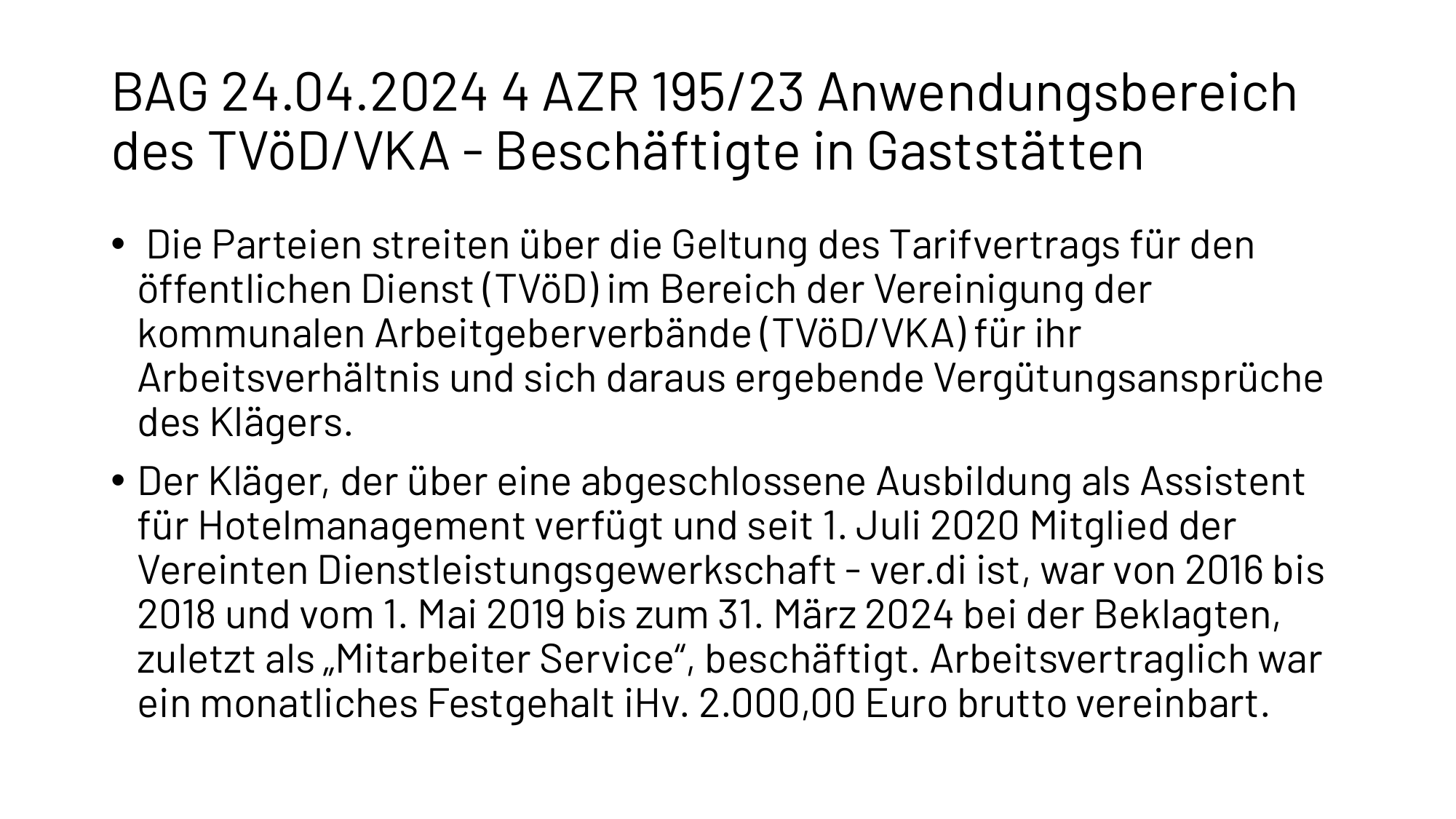

# BAG 24.04.2024 4 AZR 195/23 Anwendungsbereich des TVöD/VKA - Beschäftigte in Gaststätten
 Die Parteien streiten über die Geltung des Tarifvertrags für den öffentlichen Dienst (TVöD) im Bereich der Vereinigung der kommunalen Arbeitgeberverbände (TVöD/VKA) für ihr Arbeitsverhältnis und sich daraus ergebende Vergütungsansprüche des Klägers.
Der Kläger, der über eine abgeschlossene Ausbildung als Assistent für Hotelmanagement verfügt und seit 1. Juli 2020 Mitglied der Vereinten Dienstleistungsgewerkschaft - ver.di ist, war von 2016 bis 2018 und vom 1. Mai 2019 bis zum 31. März 2024 bei der Beklagten, zuletzt als „Mitarbeiter Service“, beschäftigt. Arbeitsvertraglich war ein monatliches Festgehalt iHv. 2.000,00 Euro brutto vereinbart.